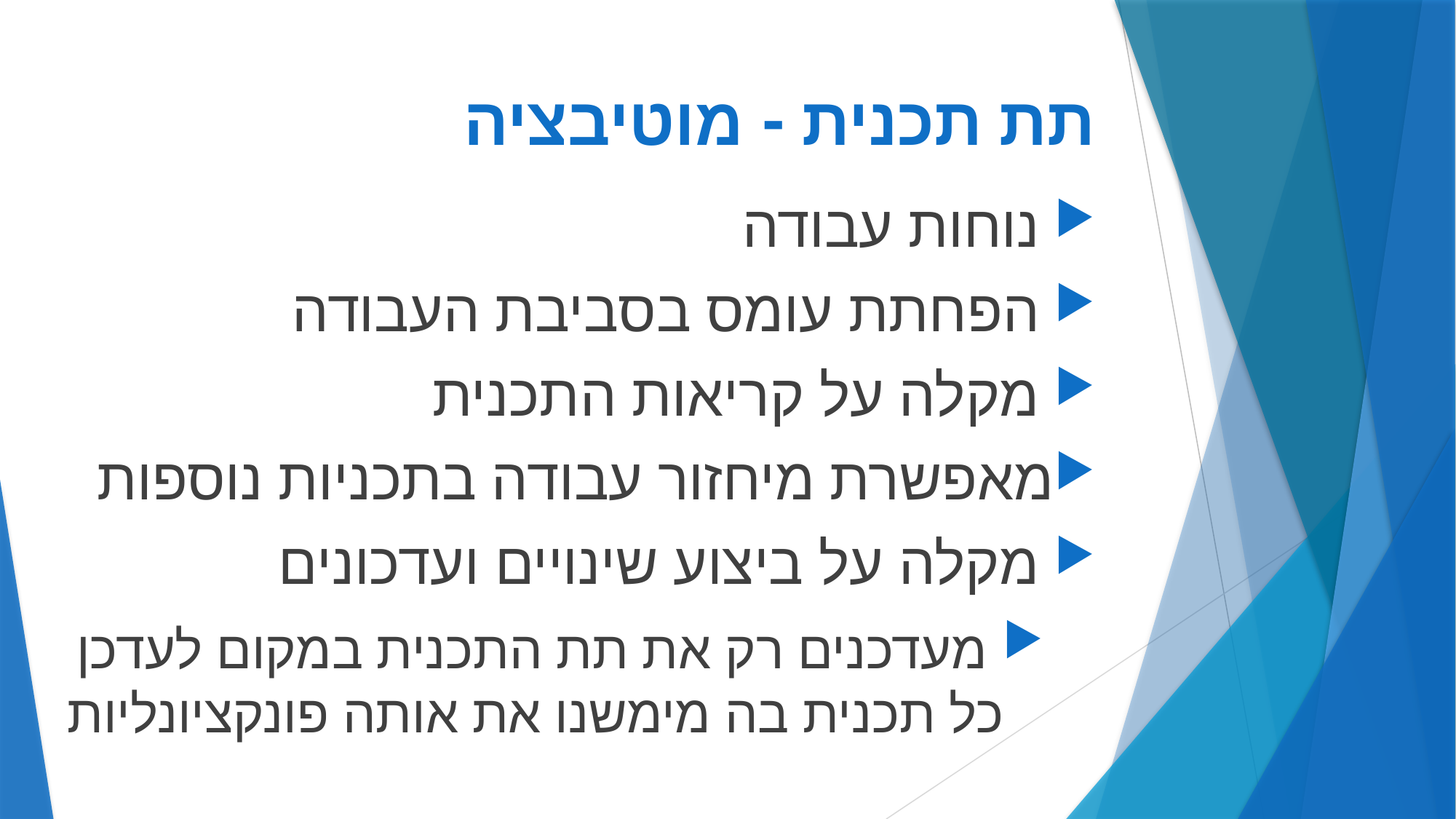

# תת תכנית - מוטיבציה
 נוחות עבודה
 הפחתת עומס בסביבת העבודה
 מקלה על קריאות התכנית
מאפשרת מיחזור עבודה בתכניות נוספות
 מקלה על ביצוע שינויים ועדכונים
 מעדכנים רק את תת התכנית במקום לעדכן כל תכנית בה מימשנו את אותה פונקציונליות